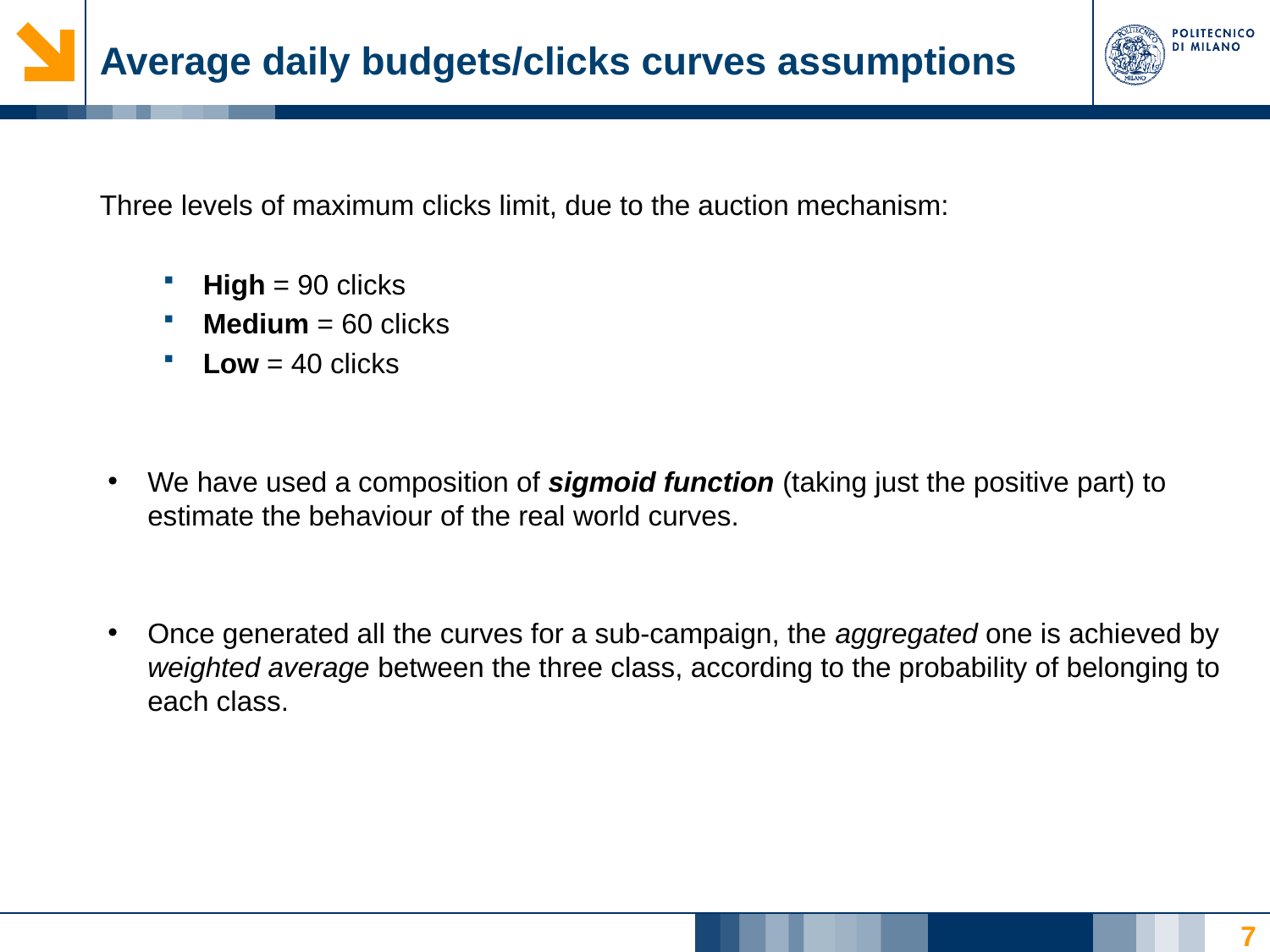

# Average daily budgets/clicks curves assumptions

Three levels of maximum clicks limit, due to the auction mechanism:

High = 90 clicks
Medium = 60 clicks
Low = 40 clicks

We have used a composition of sigmoid function (taking just the positive part) to estimate the behaviour of the real world curves.

Once generated all the curves for a sub-campaign, the aggregated one is achieved by weighted average between the three class, according to the probability of belonging to each class.

7